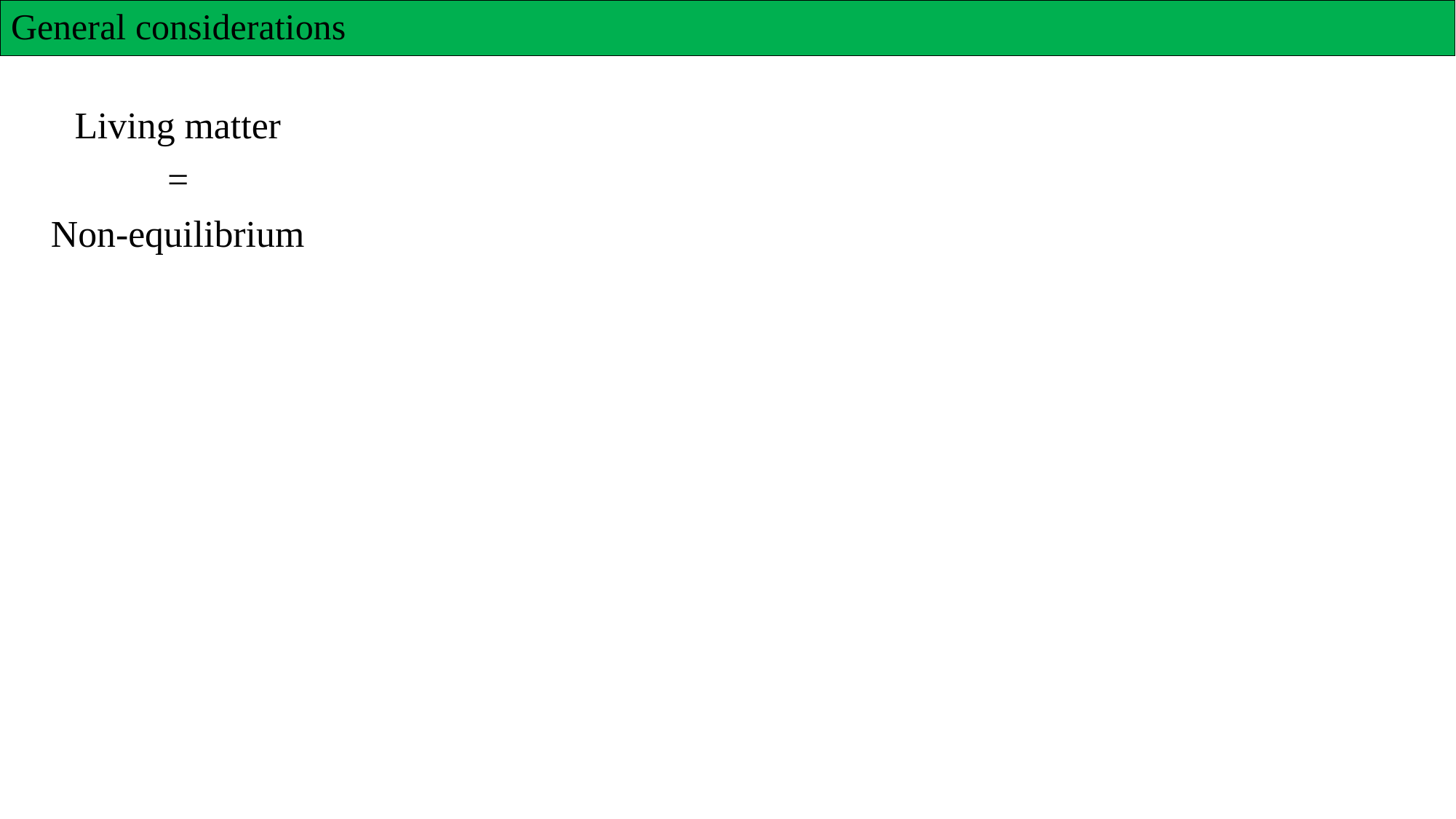

# General considerations
Living matter
=
Non-equilibrium